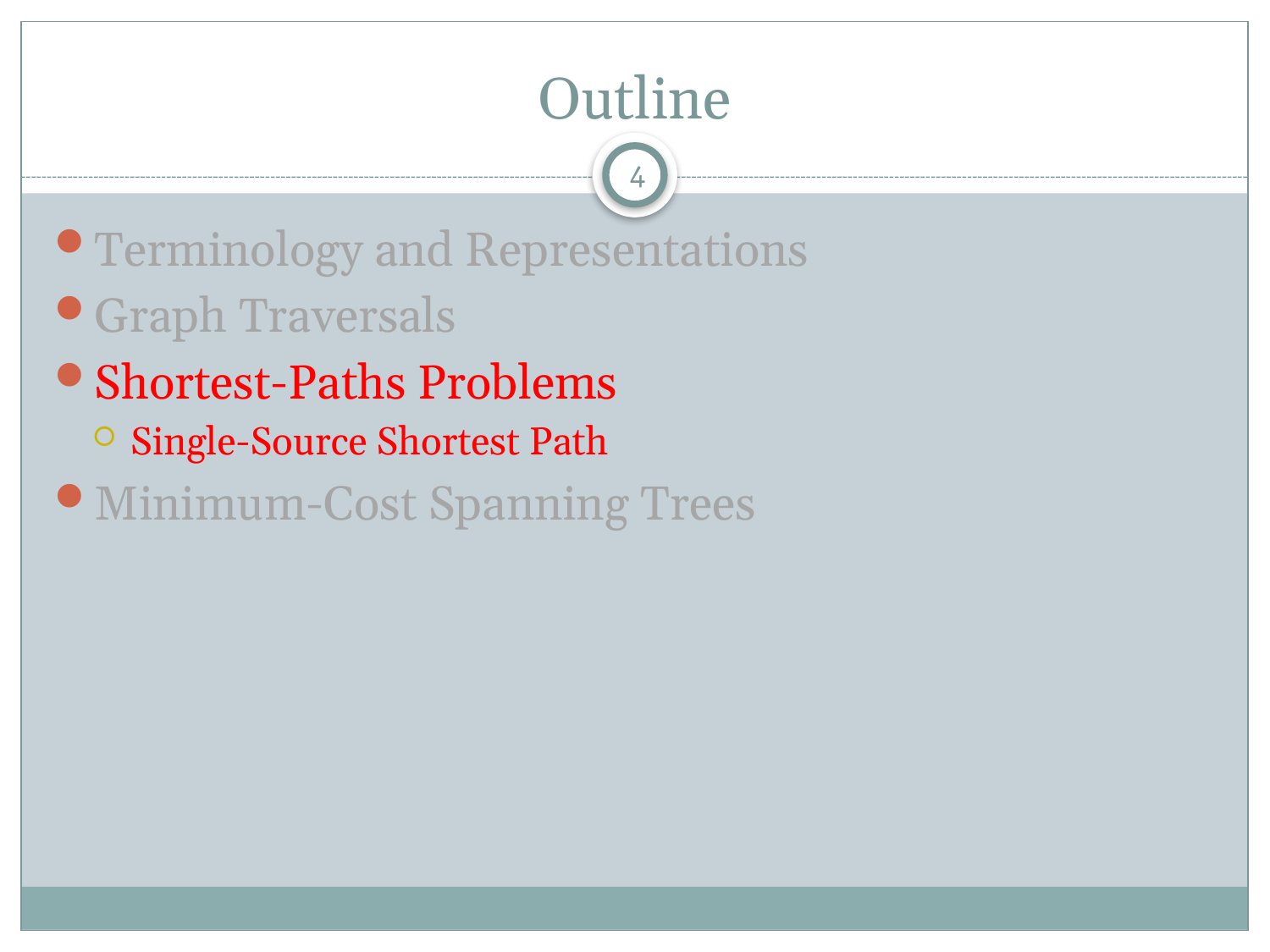

# Outline
4
Terminology and Representations
Graph Traversals
Shortest-Paths Problems
Single-Source Shortest Path
Minimum-Cost Spanning Trees